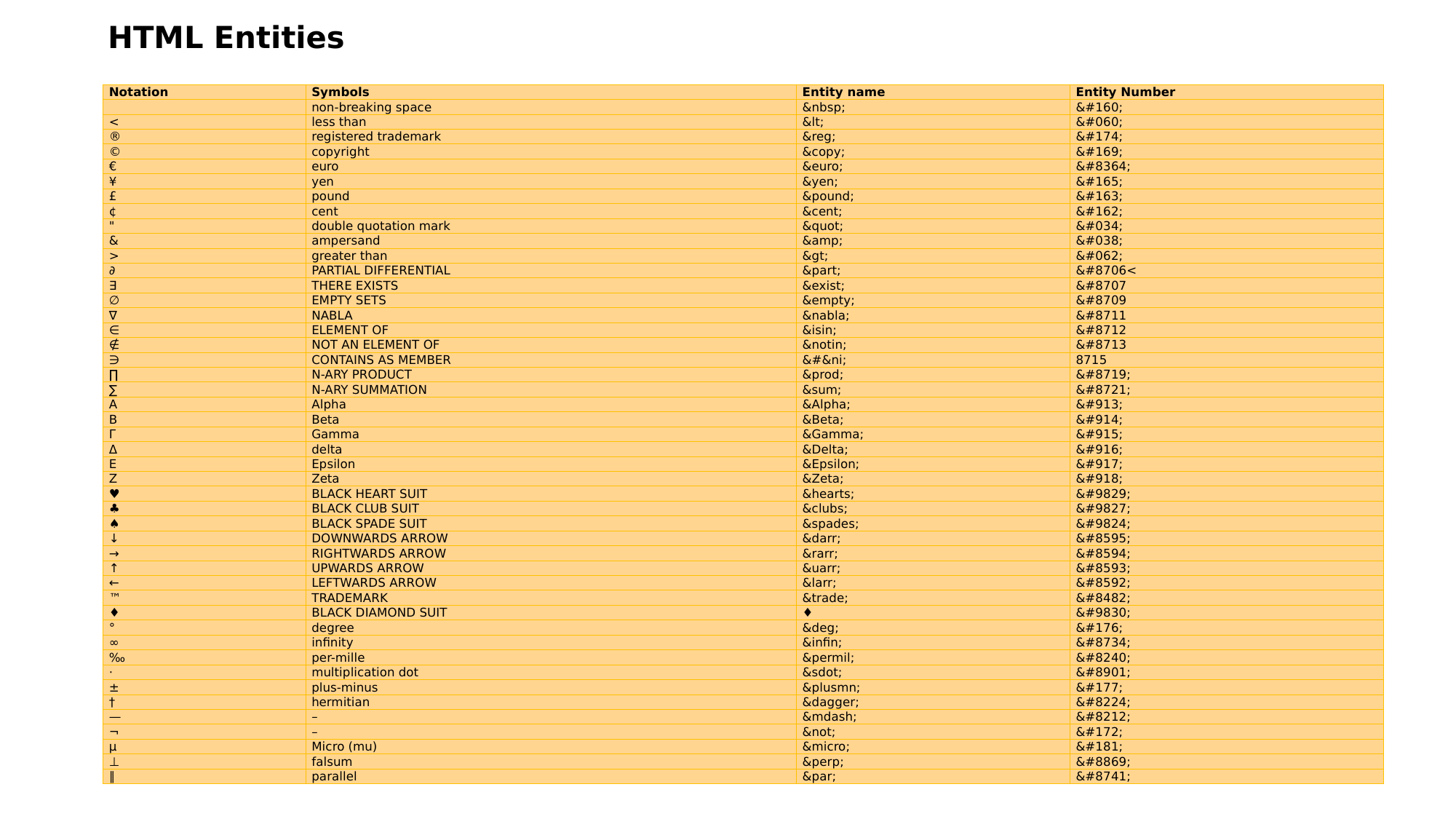

# HTML Entities
| Notation | Symbols | Entity name | Entity Number |
| --- | --- | --- | --- |
|  | non-breaking space | &nbsp; | &#160; |
| < | less than | &lt; | &#060; |
| ® | registered trademark | &reg; | &#174; |
| © | copyright | &copy; | &#169; |
| € | euro | &euro; | &#8364; |
| ¥ | yen | &yen; | &#165; |
| £ | pound | &pound; | &#163; |
| ¢ | cent | &cent; | &#162; |
| " | double quotation mark | &quot; | &#034; |
| & | ampersand | &amp; | &#038; |
| > | greater than | &gt; | &#062; |
| ∂ | PARTIAL DIFFERENTIAL | &part; | &#8706< |
| ∃ | THERE EXISTS | &exist; | &#8707 |
| ∅ | EMPTY SETS | &empty; | &#8709 |
| ∇ | NABLA | &nabla; | &#8711 |
| ∈ | ELEMENT OF | &isin; | &#8712 |
| ∉ | NOT AN ELEMENT OF | &notin; | &#8713 |
| ∋ | CONTAINS AS MEMBER | &#&ni; | 8715 |
| ∏ | N-ARY PRODUCT | &prod; | &#8719; |
| ∑ | N-ARY SUMMATION | &sum; | &#8721; |
| Α | Alpha | &Alpha; | &#913; |
| Β | Beta | &Beta; | &#914; |
| Γ | Gamma | &Gamma; | &#915; |
| Δ | delta | &Delta; | &#916; |
| Ε | Epsilon | &Epsilon; | &#917; |
| Ζ | Zeta | &Zeta; | &#918; |
| ♥ | BLACK HEART SUIT | &hearts; | &#9829; |
| ♣ | BLACK CLUB SUIT | &clubs; | &#9827; |
| ♠ | BLACK SPADE SUIT | &spades; | &#9824; |
| ↓ | DOWNWARDS ARROW | &darr; | &#8595; |
| → | RIGHTWARDS ARROW | &rarr; | &#8594; |
| ↑ | UPWARDS ARROW | &uarr; | &#8593; |
| ← | LEFTWARDS ARROW | &larr; | &#8592; |
| ™ | TRADEMARK | &trade; | &#8482; |
| ♦ | BLACK DIAMOND SUIT | ♦ | &#9830; |
| ° | degree | &deg; | &#176; |
| ∞ | infinity | &infin; | &#8734; |
| ‰ | per-mille | &permil; | &#8240; |
| ⋅ | multiplication dot | &sdot; | &#8901; |
| ± | plus-minus | &plusmn; | &#177; |
| † | hermitian | &dagger; | &#8224; |
| — | – | &mdash; | &#8212; |
| ¬ | – | &not; | &#172; |
| µ | Micro (mu) | &micro; | &#181; |
| ⊥ | falsum | &perp; | &#8869; |
| ∥ | parallel | &par; | &#8741; |